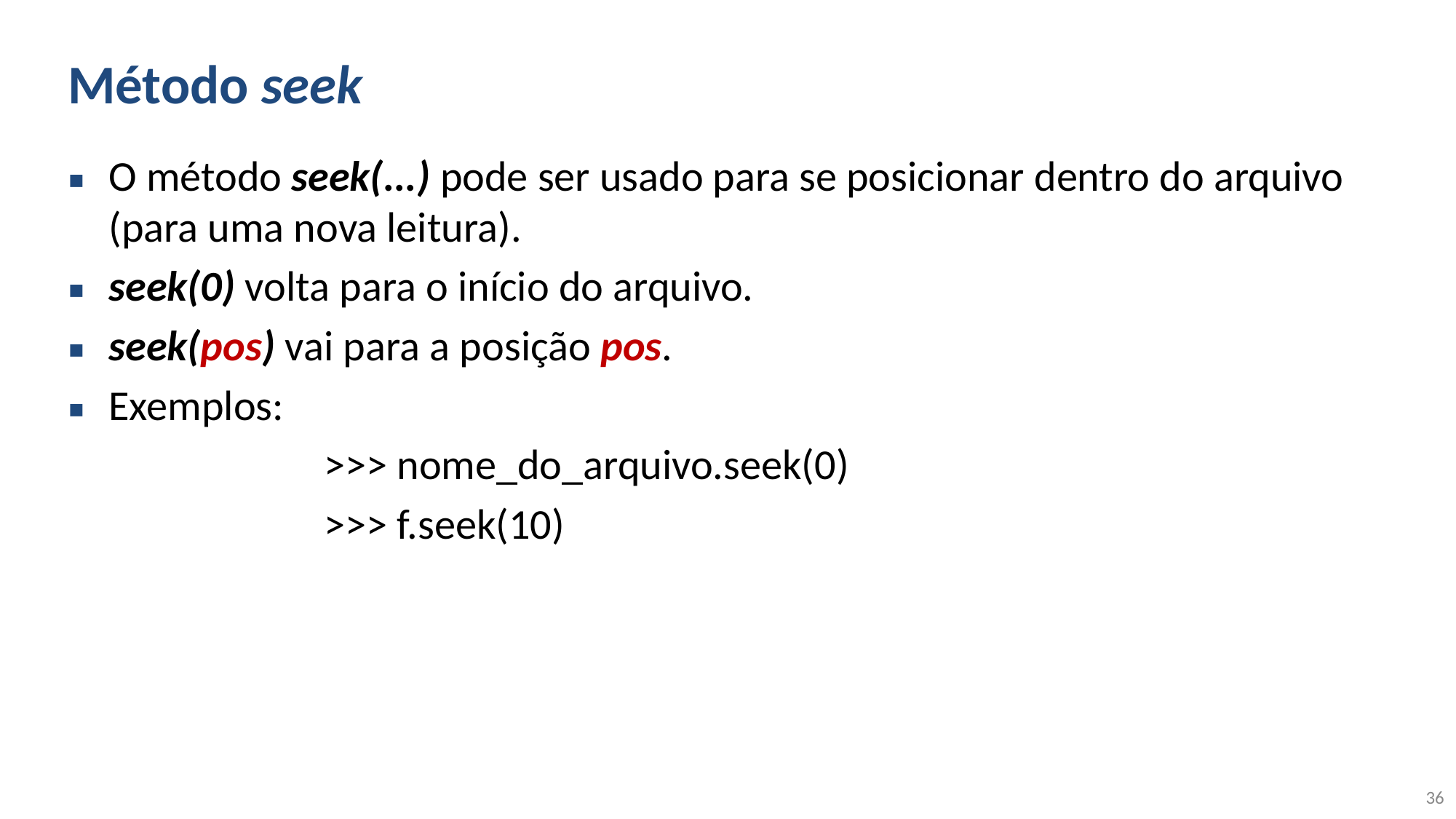

# Método seek
O método seek(...) pode ser usado para se posicionar dentro do arquivo (para uma nova leitura).
seek(0) volta para o início do arquivo.
seek(pos) vai para a posição pos.
Exemplos:
>>> nome_do_arquivo.seek(0)
>>> f.seek(10)
36